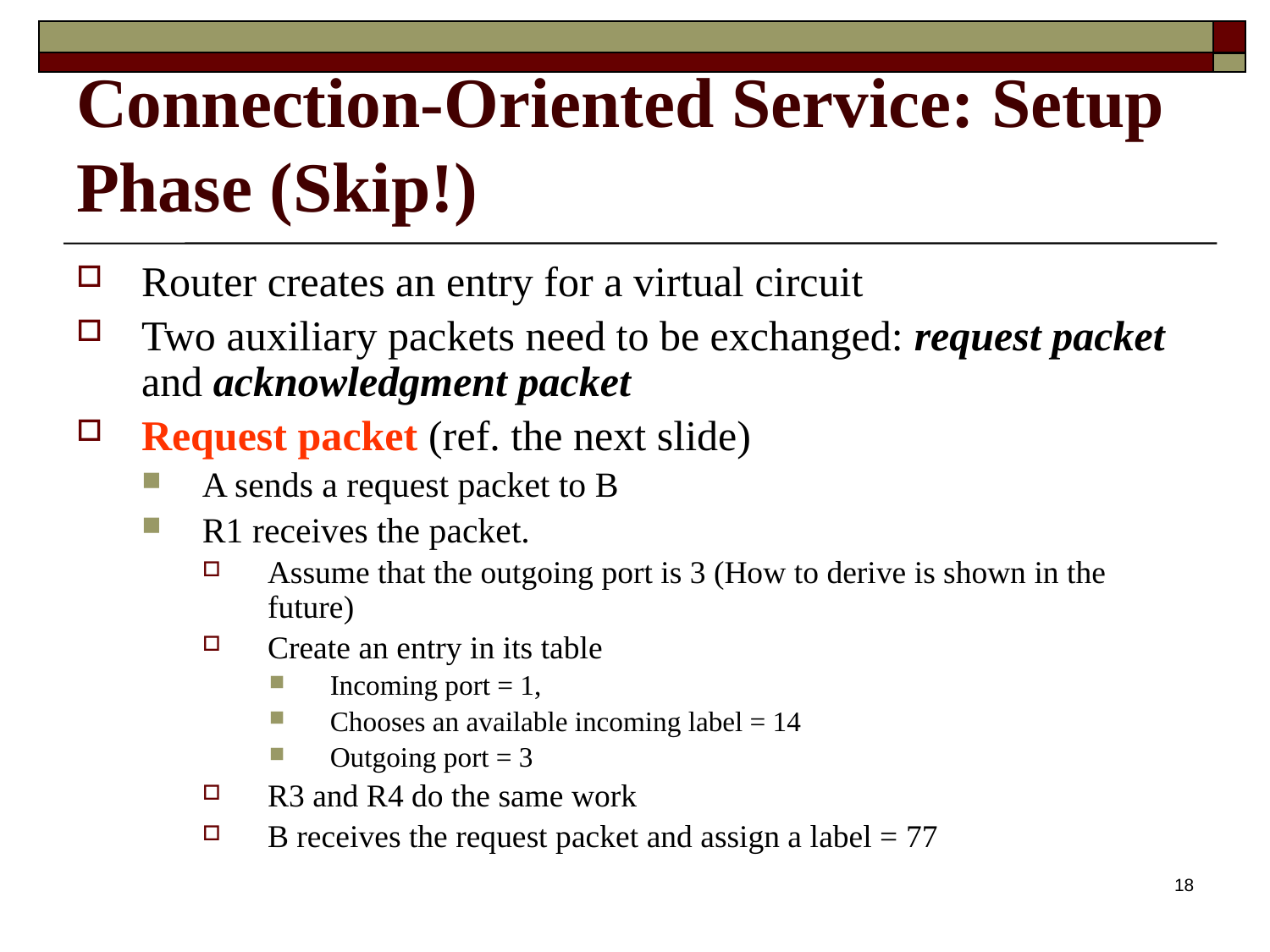

# Connection-Oriented Service: Setup Phase (Skip!)
Router creates an entry for a virtual circuit
Two auxiliary packets need to be exchanged: request packet and acknowledgment packet
Request packet (ref. the next slide)
A sends a request packet to B
R1 receives the packet.
Assume that the outgoing port is 3 (How to derive is shown in the future)
Create an entry in its table
Incoming port = 1,
Chooses an available incoming label = 14
Outgoing port = 3
R3 and R4 do the same work
B receives the request packet and assign a label = 77
18